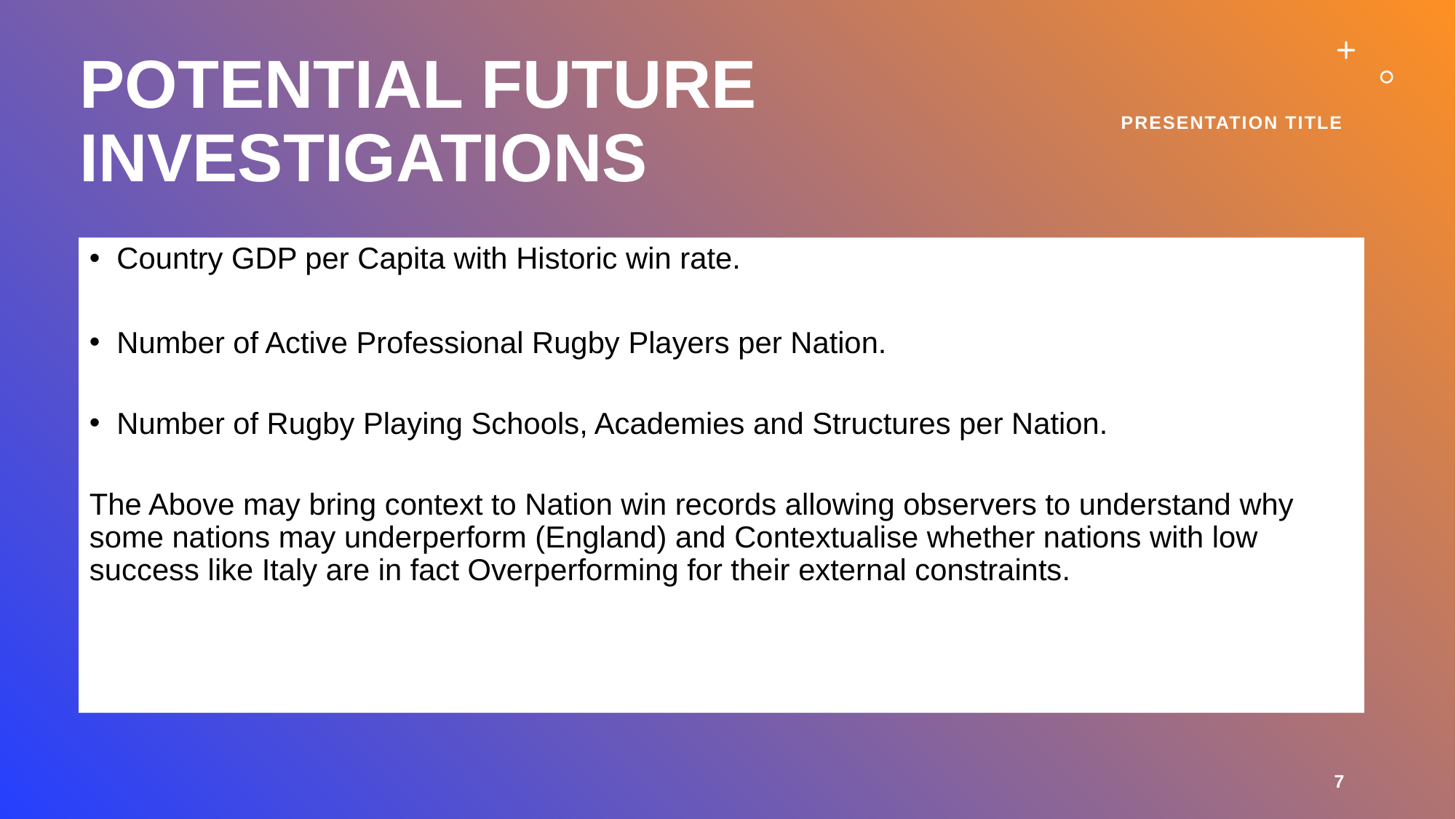

# Potential Future Investigations
Presentation Title
Country GDP per Capita with Historic win rate.
Number of Active Professional Rugby Players per Nation.
Number of Rugby Playing Schools, Academies and Structures per Nation.
The Above may bring context to Nation win records allowing observers to understand why some nations may underperform (England) and Contextualise whether nations with low success like Italy are in fact Overperforming for their external constraints.

7